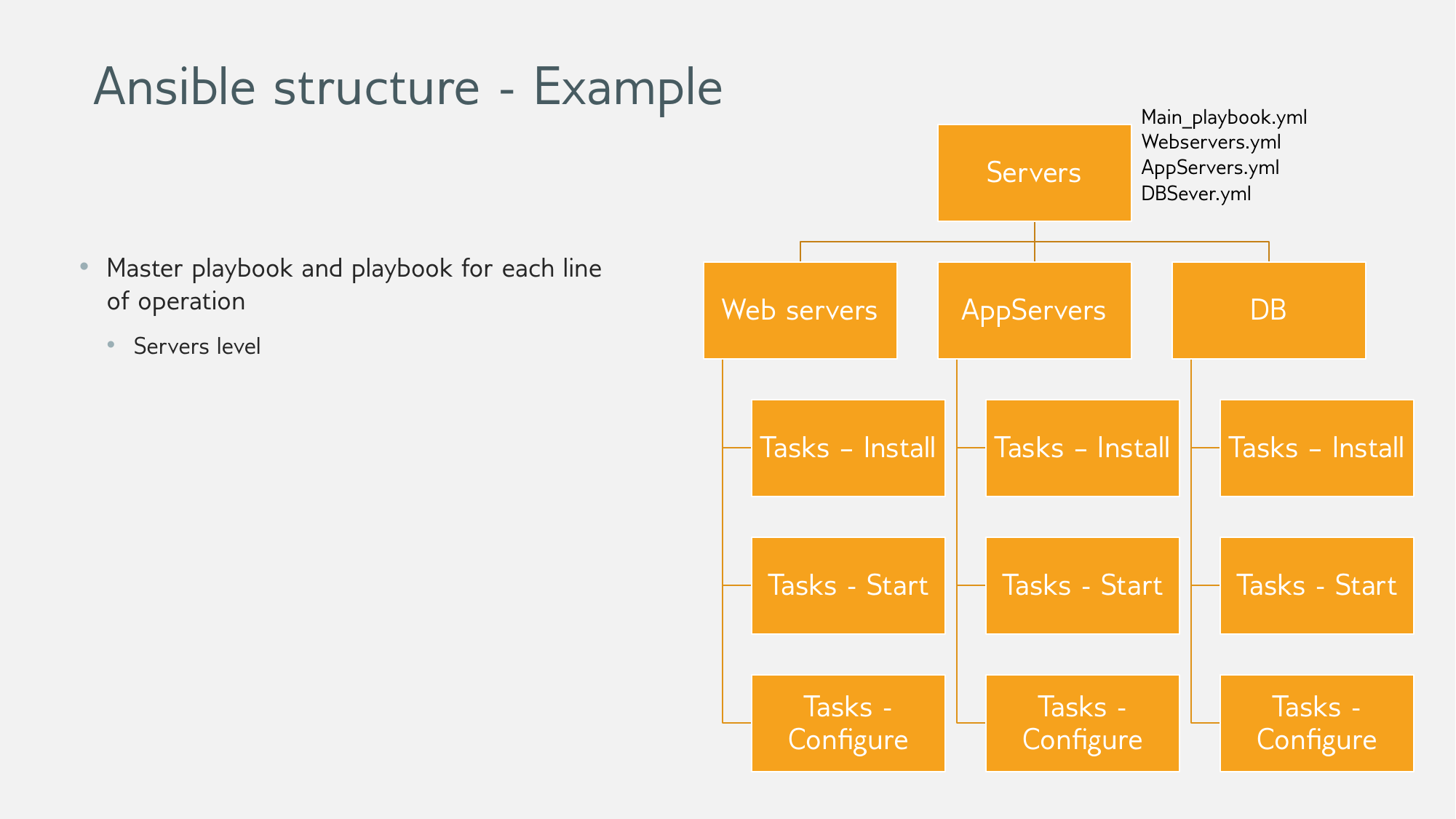

Ansible structure - Example
Main_playbook.yml
Webservers.yml
AppServers.yml
DBSever.yml
Servers
Web servers
Tasks – Install
Tasks - Start
Tasks - Configure
AppServers
Tasks – Install
Tasks - Start
Tasks - Configure
DB
Tasks – Install
Tasks - Start
Tasks - Configure
Master playbook and playbook for each line of operation
Servers level